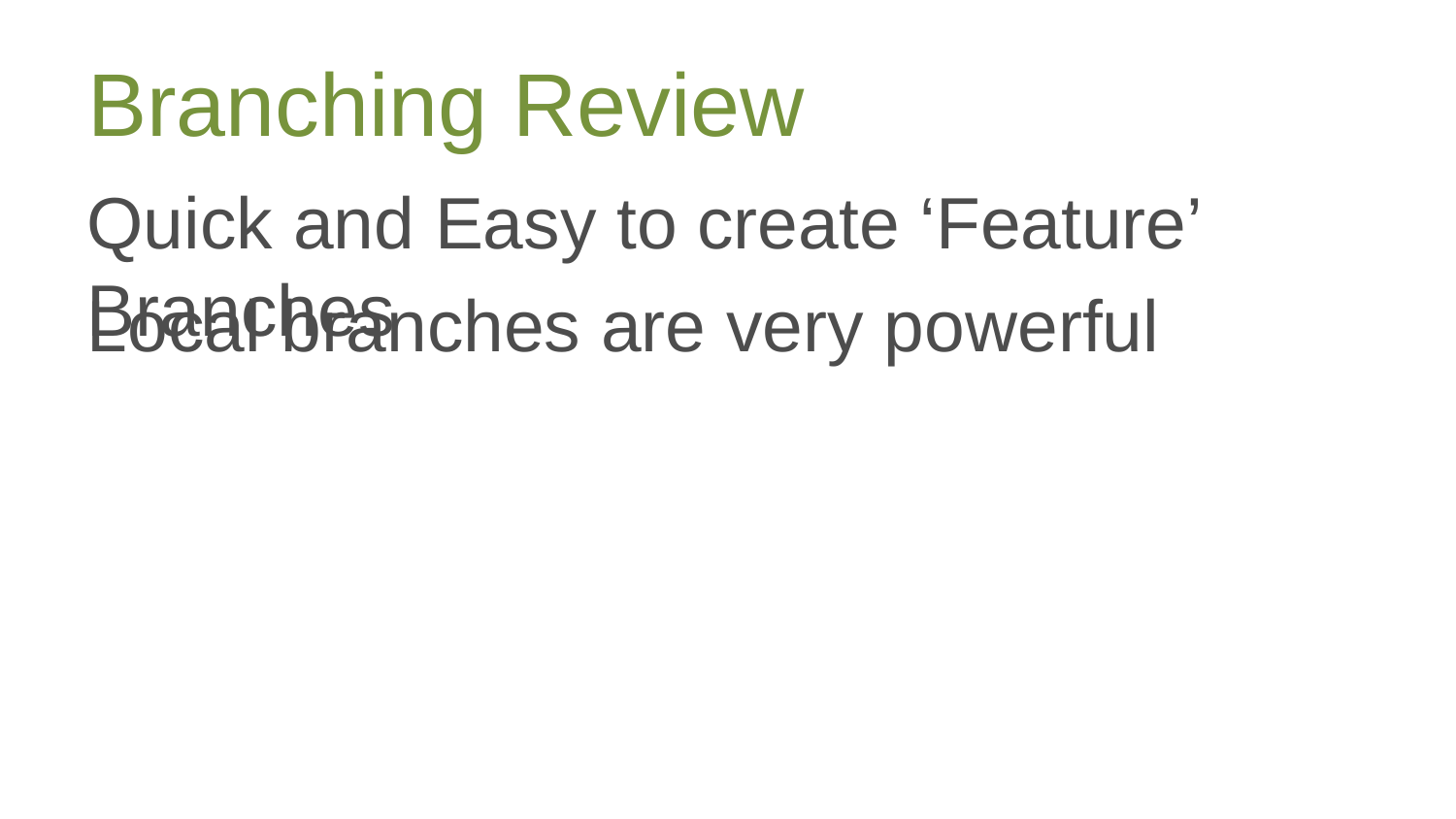

# Branching Review
Quick and Easy to create ‘Feature’ Branches
Local branches are very powerful